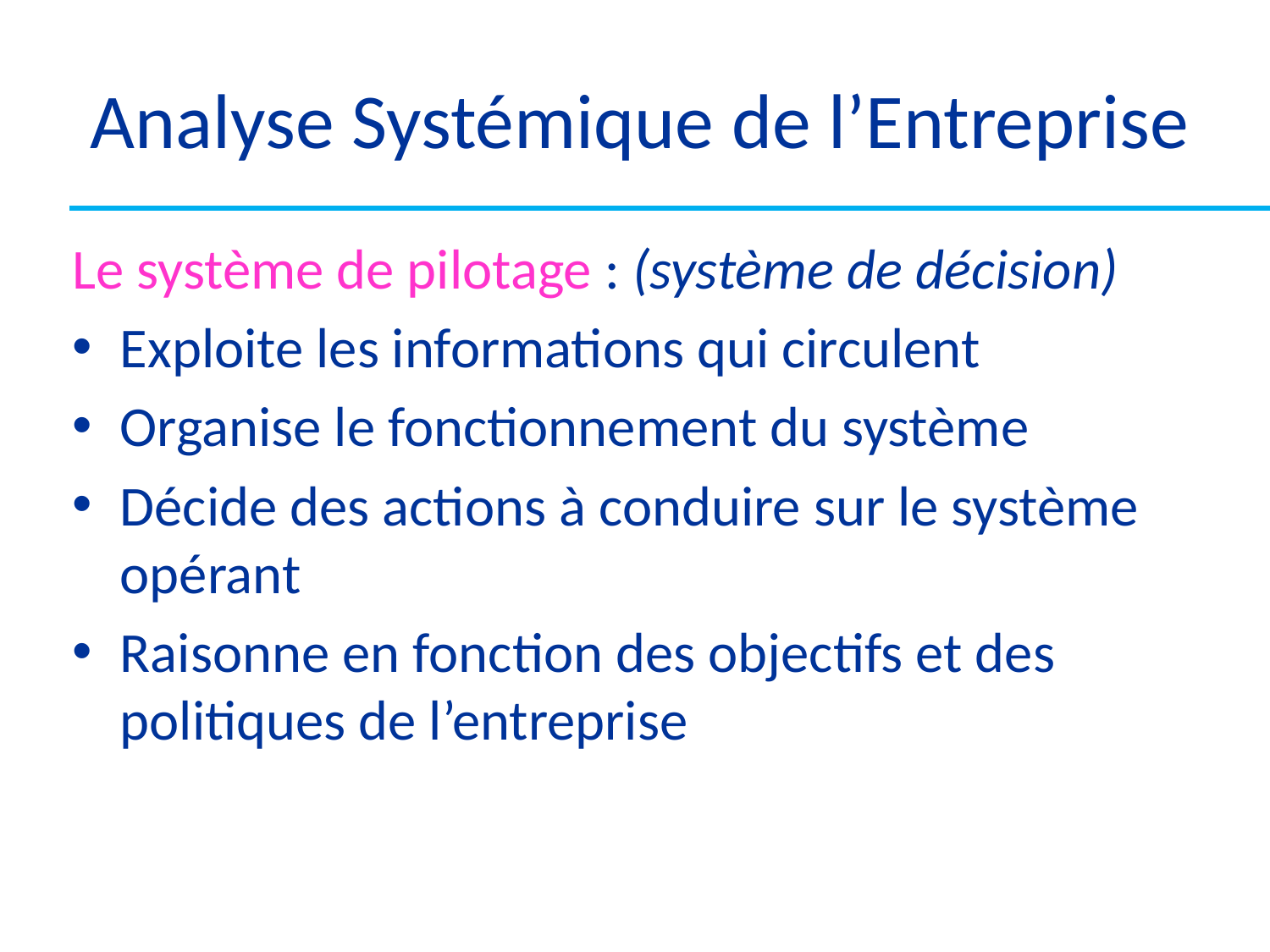

# Analyse Systémique de l’Entreprise
Le système de pilotage : (système de décision)
Exploite les informations qui circulent
Organise le fonctionnement du système
Décide des actions à conduire sur le système opérant
Raisonne en fonction des objectifs et des politiques de l’entreprise